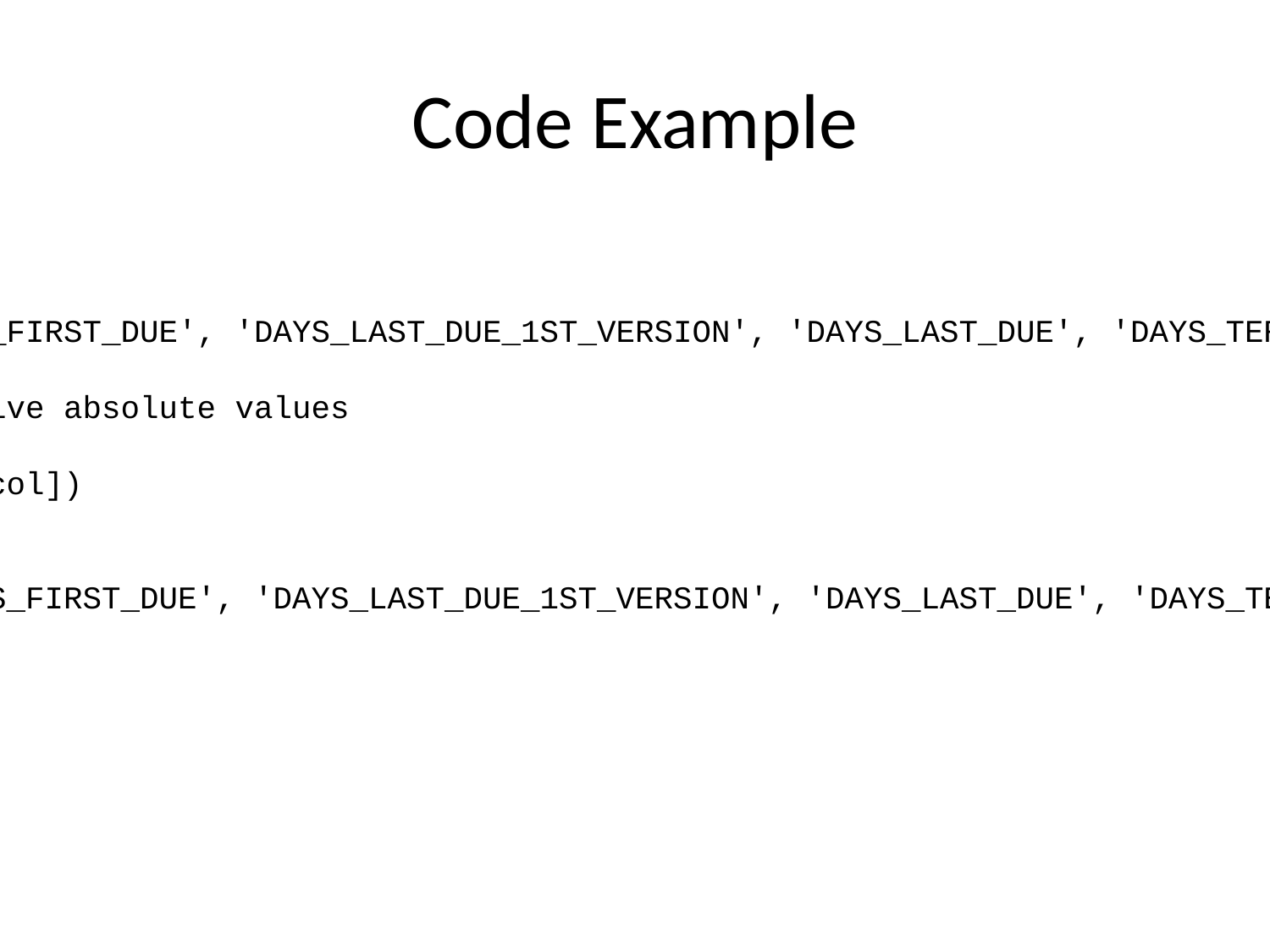

# Code Example

# Create a column list for DAYS columns col_list = ['DAYS_FIRST_DRAWING', 'DAYS_FIRST_DUE', 'DAYS_LAST_DUE_1ST_VERSION', 'DAYS_LAST_DUE', 'DAYS_TERMINATION','DAYS_DECISION'] # Replace the values with their respective absolute values for col in col_list: previous_df[col] = abs(previous_df[col]) # Verify the changes previous_df[['DAYS_FIRST_DRAWING', 'DAYS_FIRST_DUE', 'DAYS_LAST_DUE_1ST_VERSION', 'DAYS_LAST_DUE', 'DAYS_TERMINATION','DAYS_DECISION']].describe()